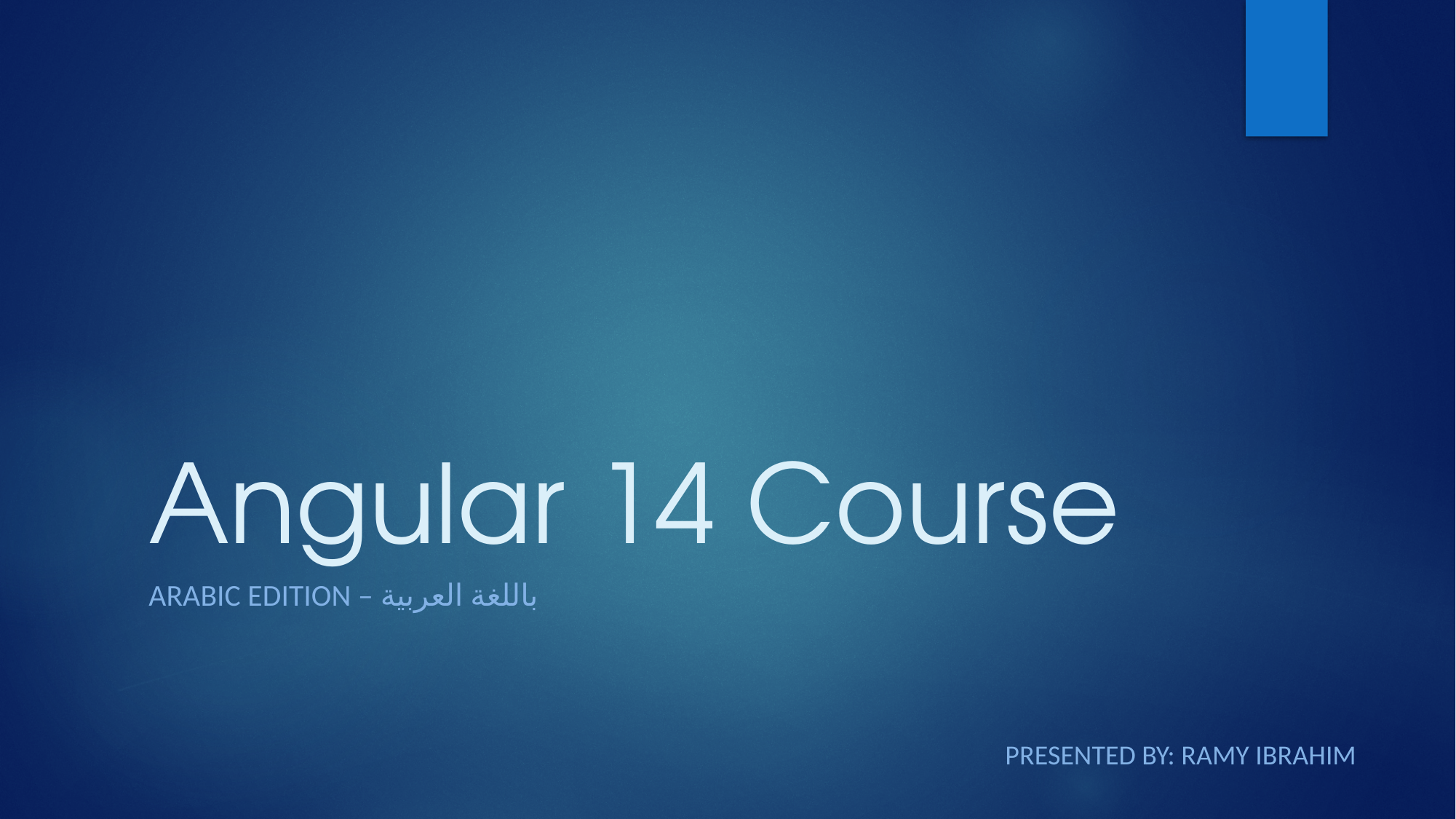

# Angular 14 Course
Arabic Edition – باللغة العربية
Presented By: Ramy Ibrahim